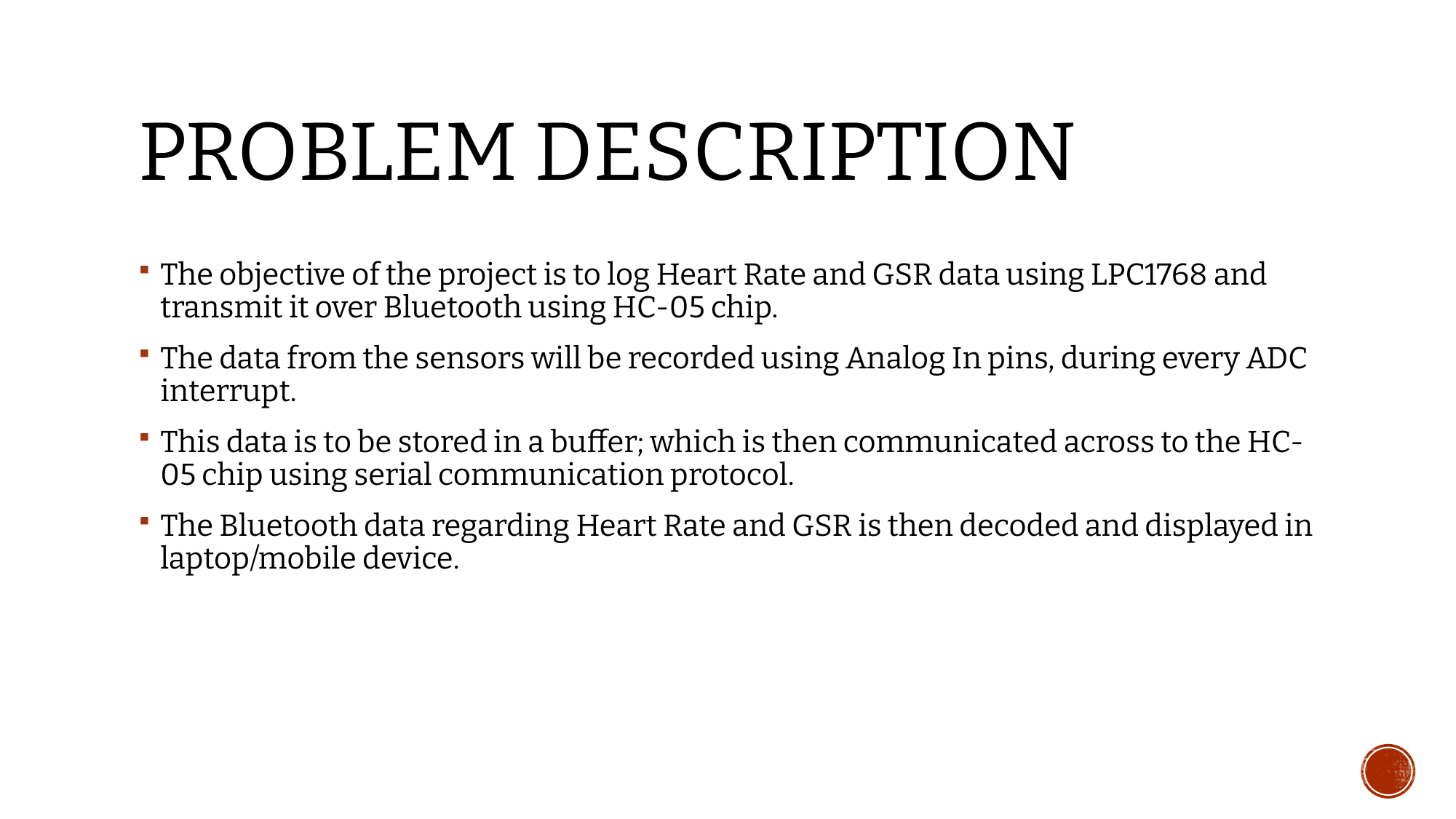

# Problem DESCRIPTION
The objective of the project is to log Heart Rate and GSR data using LPC1768 and transmit it over Bluetooth using HC-05 chip.
The data from the sensors will be recorded using Analog In pins, during every ADC interrupt.
This data is to be stored in a buffer; which is then communicated across to the HC-05 chip using serial communication protocol.
The Bluetooth data regarding Heart Rate and GSR is then decoded and displayed in laptop/mobile device.